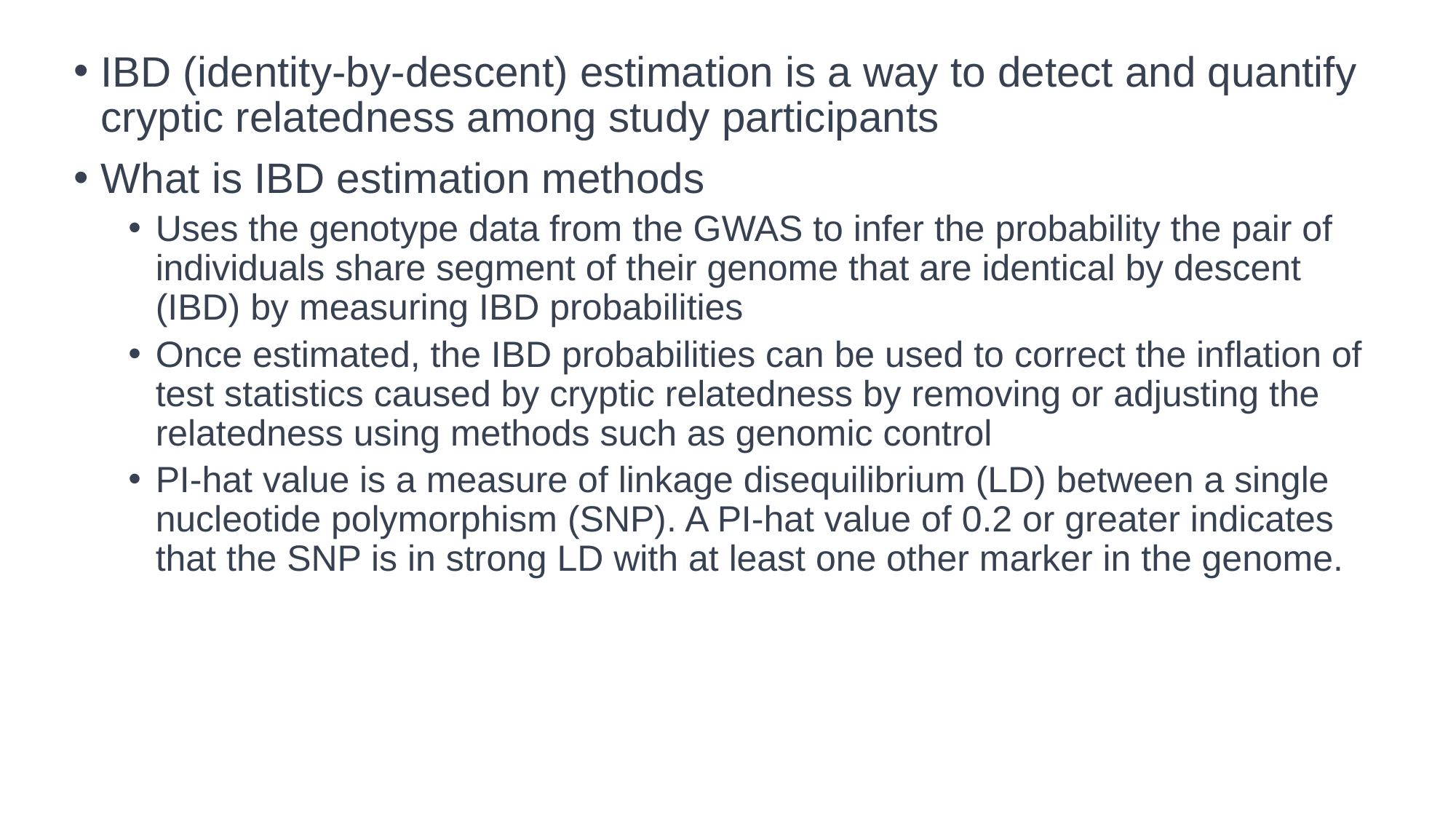

IBD (identity-by-descent) estimation is a way to detect and quantify cryptic relatedness among study participants
What is IBD estimation methods
Uses the genotype data from the GWAS to infer the probability the pair of individuals share segment of their genome that are identical by descent (IBD) by measuring IBD probabilities
Once estimated, the IBD probabilities can be used to correct the inflation of test statistics caused by cryptic relatedness by removing or adjusting the relatedness using methods such as genomic control
PI-hat value is a measure of linkage disequilibrium (LD) between a single nucleotide polymorphism (SNP). A PI-hat value of 0.2 or greater indicates that the SNP is in strong LD with at least one other marker in the genome.